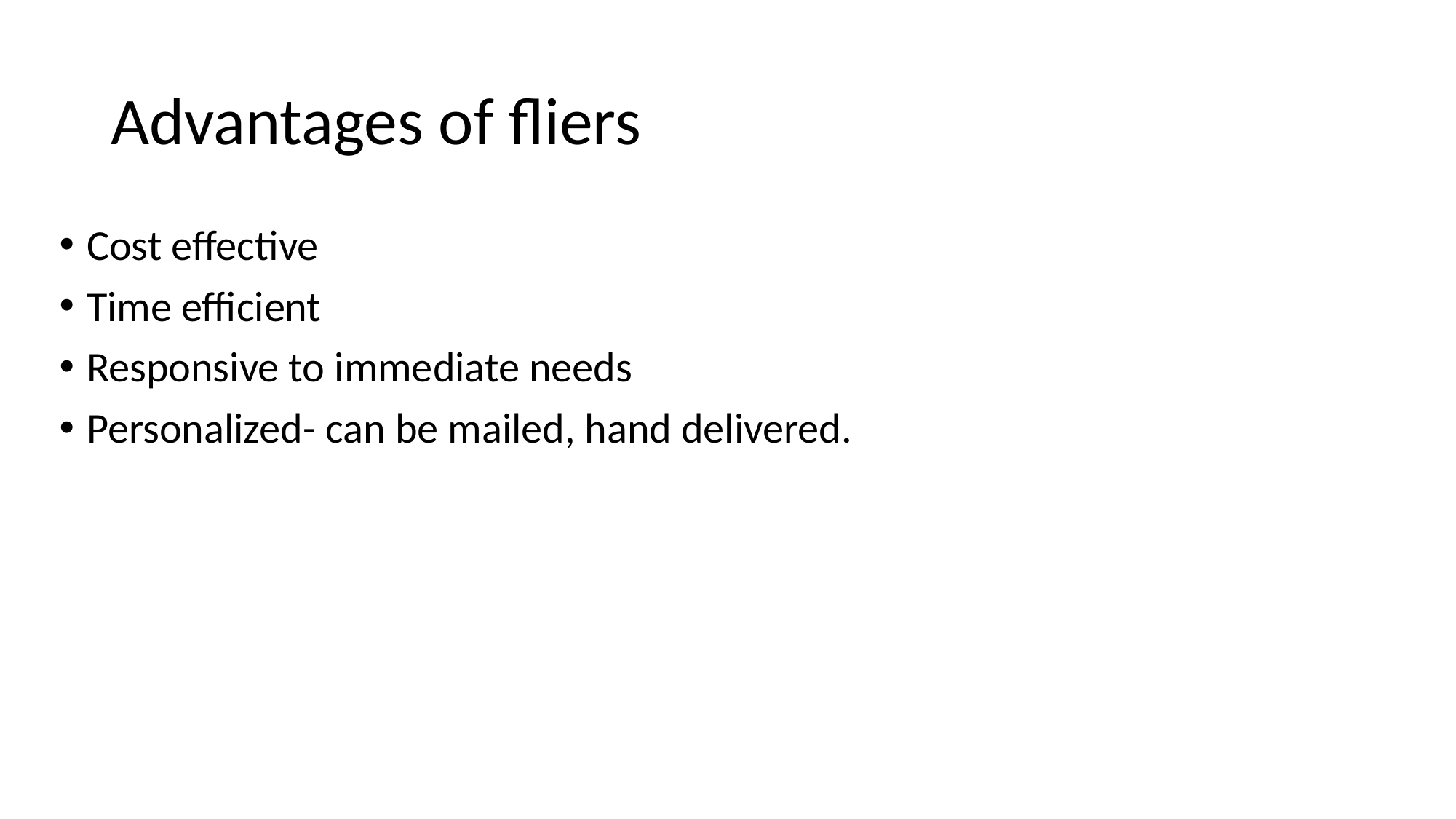

# Advantages of fliers
Cost effective
Time efficient
Responsive to immediate needs
Personalized- can be mailed, hand delivered.